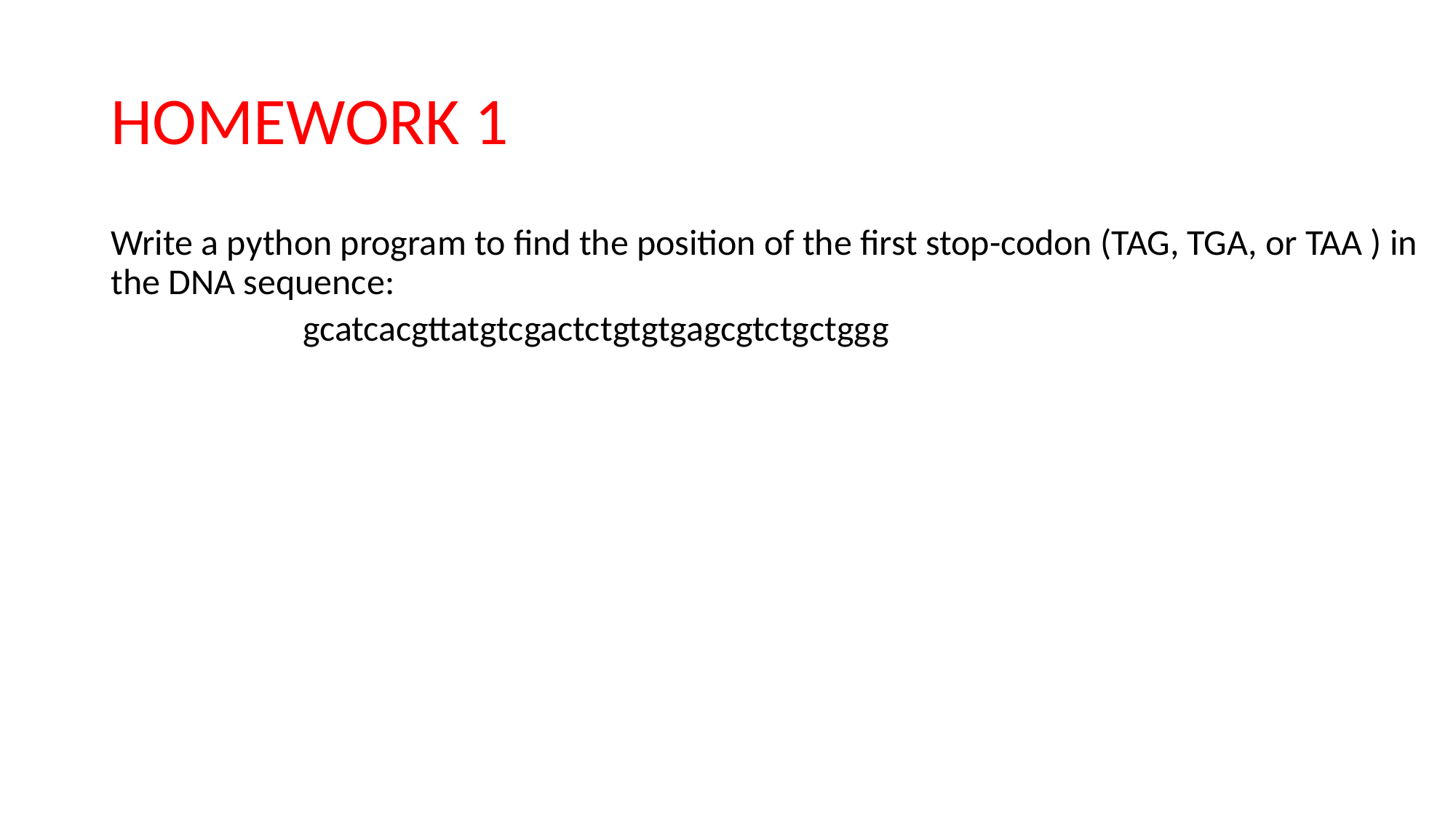

# HOMEWORK 1
Write a python program to find the position of the first stop-codon (TAG, TGA, or TAA ) in the DNA sequence:
	     gcatcacgttatgtcgactctgtgtgagcgtctgctggg